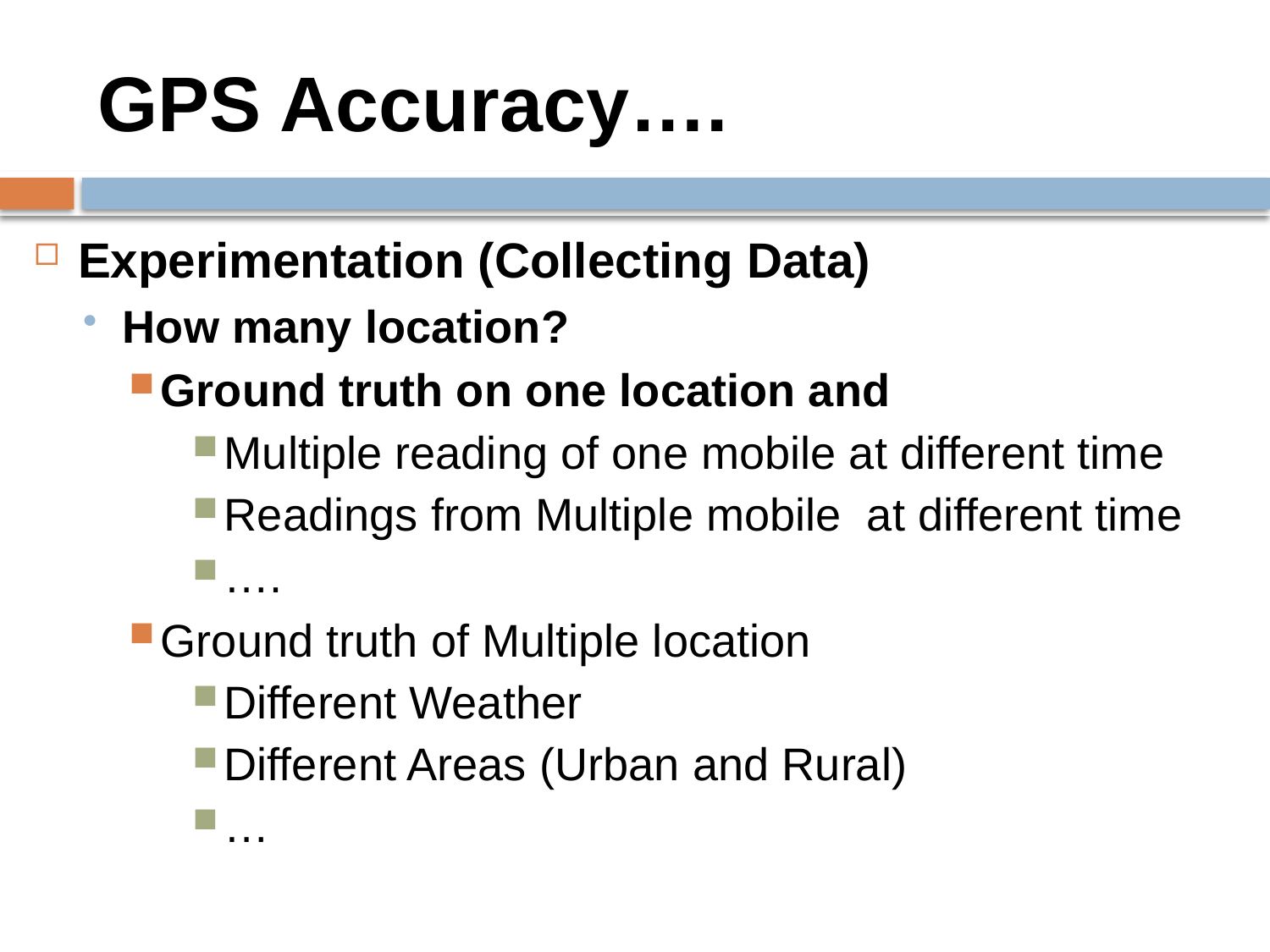

# GPS Accuracy….
Experimentation (Collecting Data)
How many location?
Ground truth on one location and
Multiple reading of one mobile at different time
Readings from Multiple mobile  at different time
….
Ground truth of Multiple location
Different Weather
Different Areas (Urban and Rural)
…